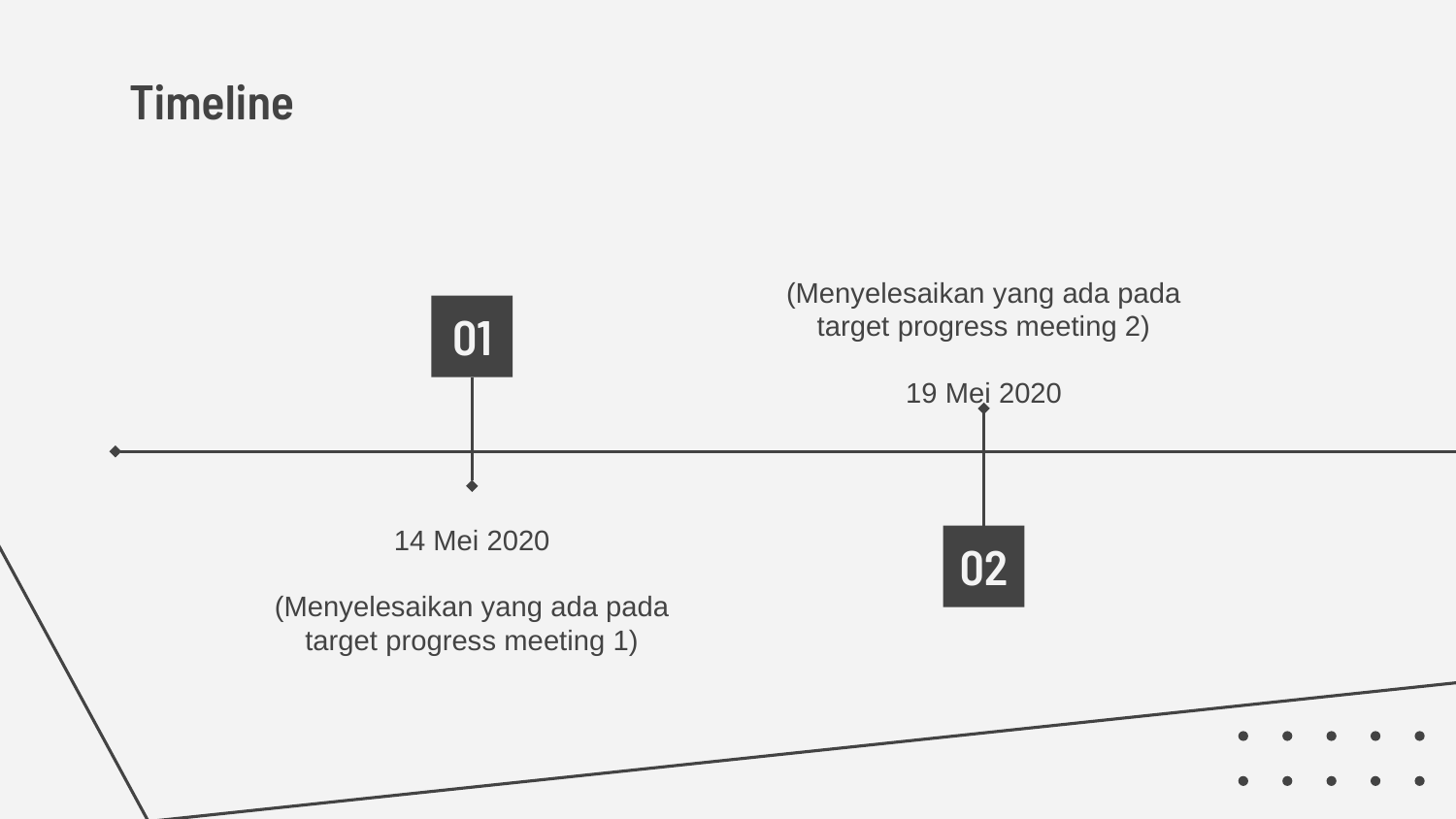

# Timeline

(Menyelesaikan yang ada pada target progress meeting 2)
19 Mei 2020
01
14 Mei 2020
(Menyelesaikan yang ada pada target progress meeting 1)
02